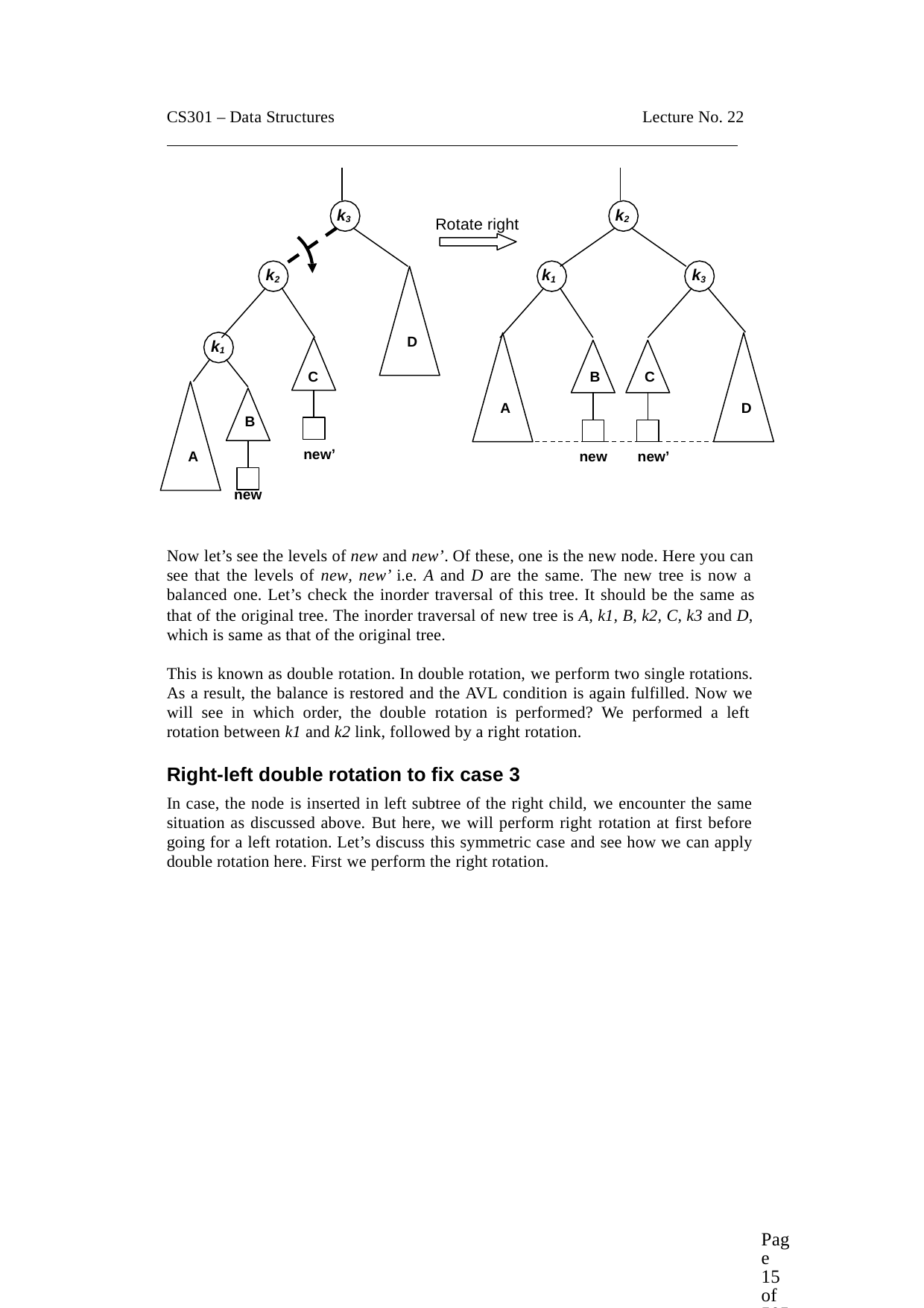

CS301 – Data Structures
Lecture No. 22

k3
k2
Rotate right

k2
k1
k3

D

k1

C
B
C

A
D
B

new’
new
new’
A

new
Now let’s see the levels of new and new’. Of these, one is the new node. Here you can  see that the levels of new, new’ i.e. A and D are the same. The new tree is now a  balanced one. Let’s check the inorder traversal of this tree. It should be the same as
that of the original tree. The inorder traversal of new tree is A, k1, B, k2, C, k3 and D,  which is same as that of the original tree.

This is known as double rotation. In double rotation, we perform two single rotations.  As a result, the balance is restored and the AVL condition is again fulfilled. Now we  will see in which order, the double rotation is performed? We performed a left  rotation between k1 and k2 link, followed by a right rotation.

Right-left double rotation to fix case 3
In case, the node is inserted in left subtree of the right child, we encounter the same  situation as discussed above. But here, we will perform right rotation at first before  going for a left rotation. Let’s discuss this symmetric case and see how we can apply  double rotation here. First we perform the right rotation.
Page 15 of 505